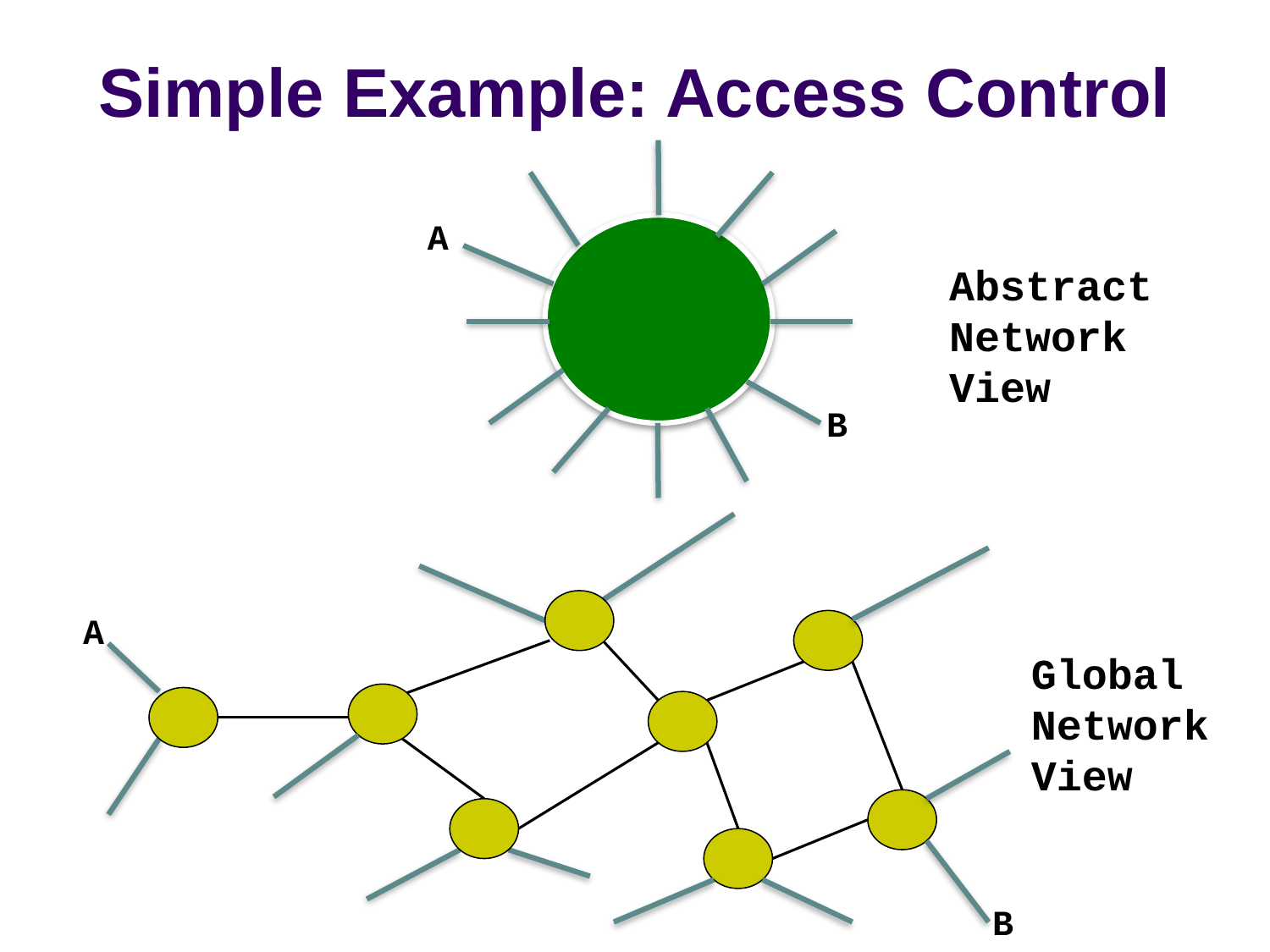

# Simple Example: Access Control

Abstract Network
View
A
B

A

Global
Network View

B